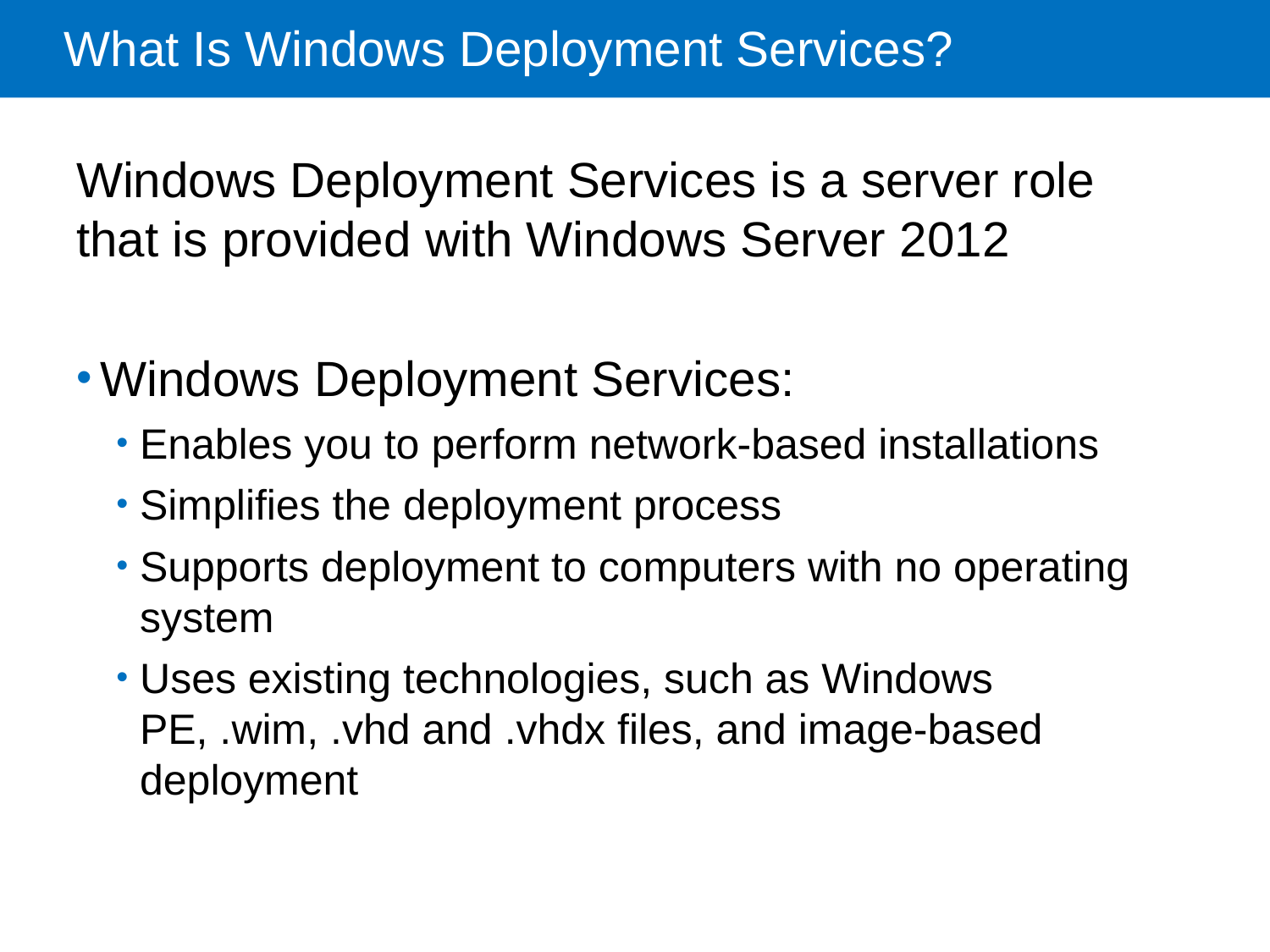

# What Is Windows Deployment Services?
Windows Deployment Services is a server role that is provided with Windows Server 2012

Windows Deployment Services:
Enables you to perform network-based installations
Simplifies the deployment process
Supports deployment to computers with no operating system
Uses existing technologies, such as Windows PE, .wim, .vhd and .vhdx files, and image-based deployment